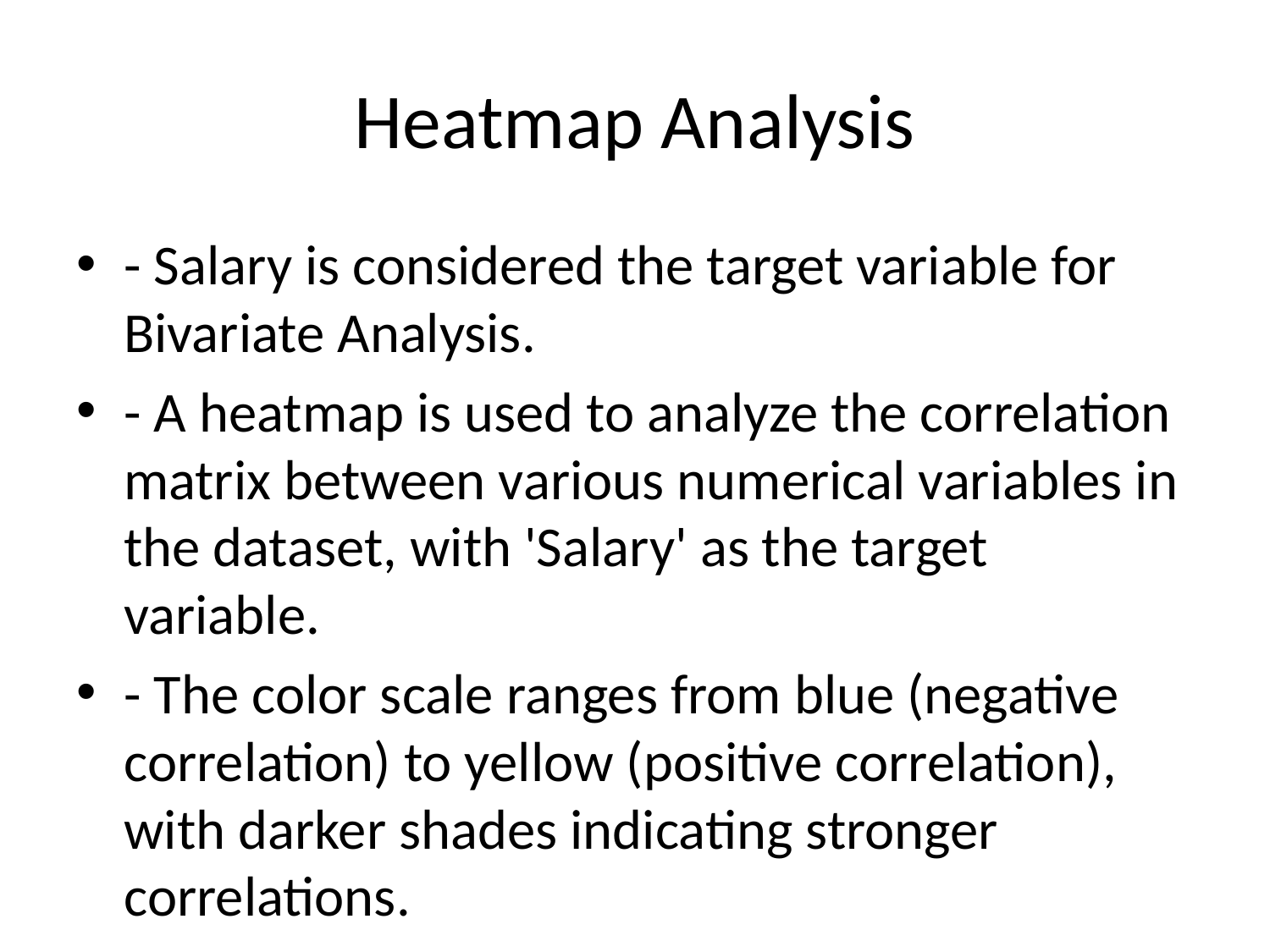

# Heatmap Analysis
- Salary is considered the target variable for Bivariate Analysis.
- A heatmap is used to analyze the correlation matrix between various numerical variables in the dataset, with 'Salary' as the target variable.
- The color scale ranges from blue (negative correlation) to yellow (positive correlation), with darker shades indicating stronger correlations.
- The heatmap is symmetrical, indicating the correlation between X and Y is the same as Y and X.